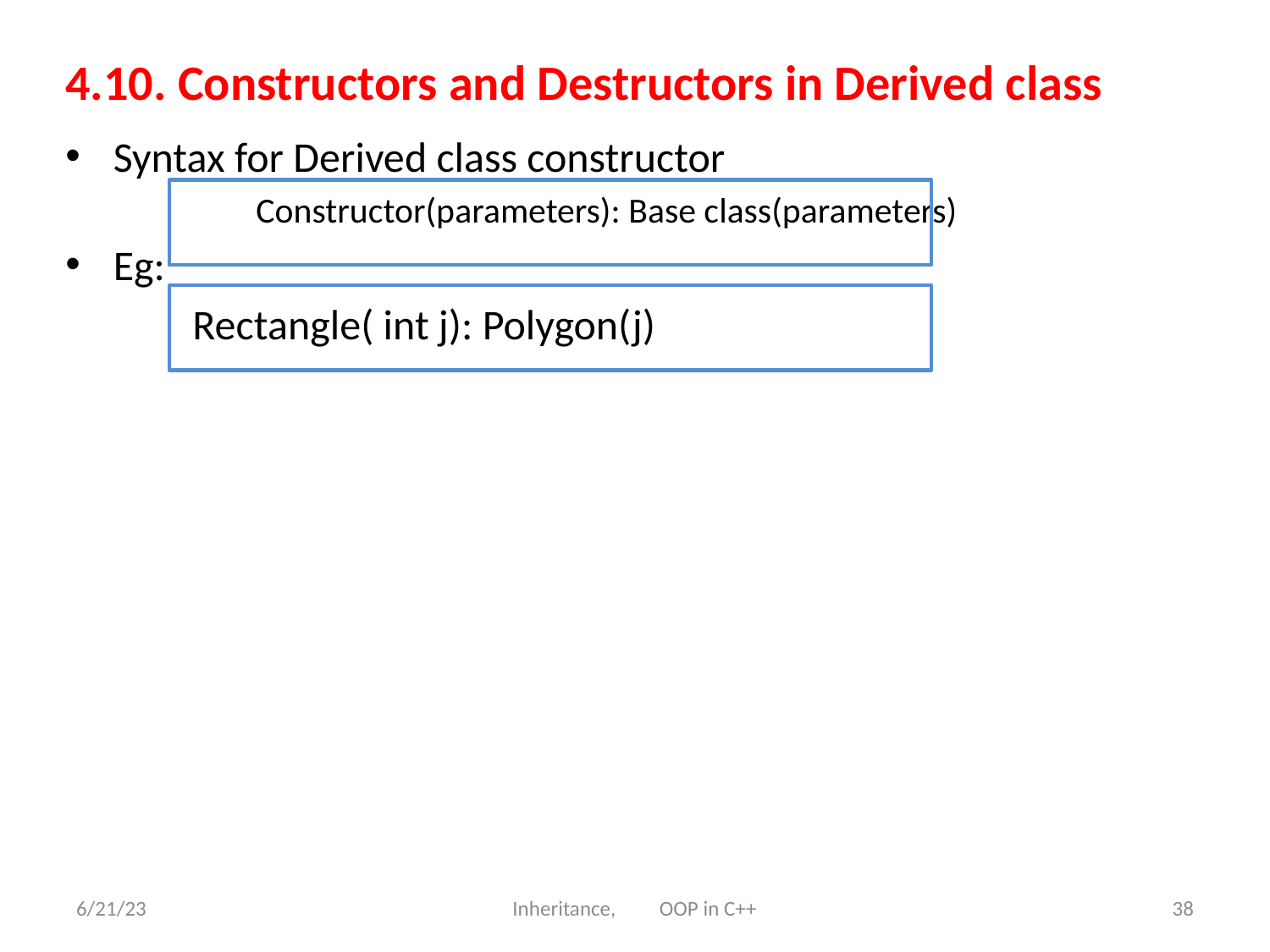

# 4.10. Constructors and Destructors in Derived class
Syntax for Derived class constructor
	Constructor(parameters): Base class(parameters)
Eg:
	Rectangle( int j): Polygon(j)

6/21/23
Inheritance,         OOP in C++
38